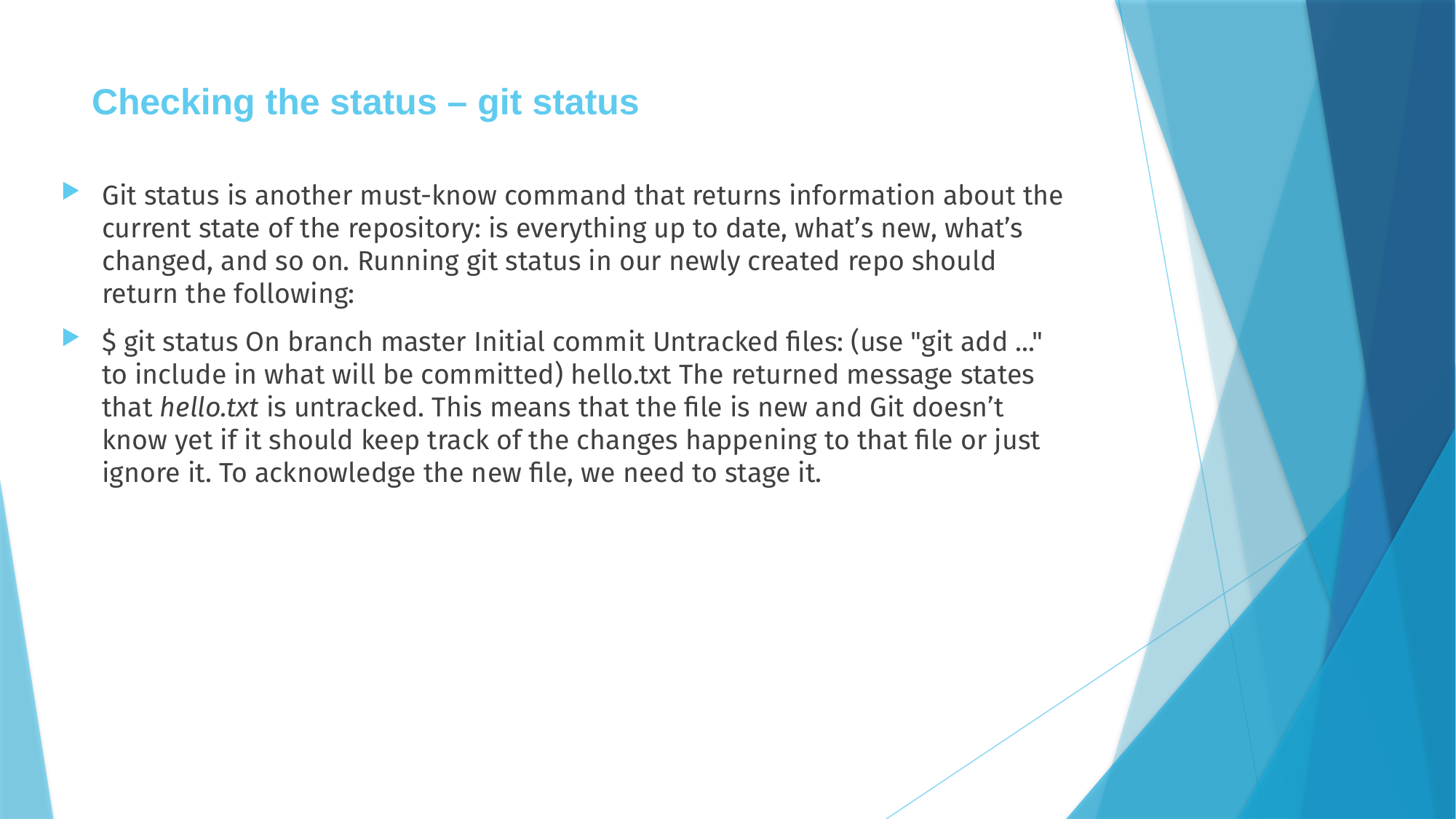

# Checking the status – git status
Git status is another must-know command that returns information about the current state of the repository: is everything up to date, what’s new, what’s changed, and so on. Running git status in our newly created repo should return the following:
$ git status On branch master Initial commit Untracked files: (use "git add ..." to include in what will be committed) hello.txt The returned message states that hello.txt is untracked. This means that the file is new and Git doesn’t know yet if it should keep track of the changes happening to that file or just ignore it. To acknowledge the new file, we need to stage it.